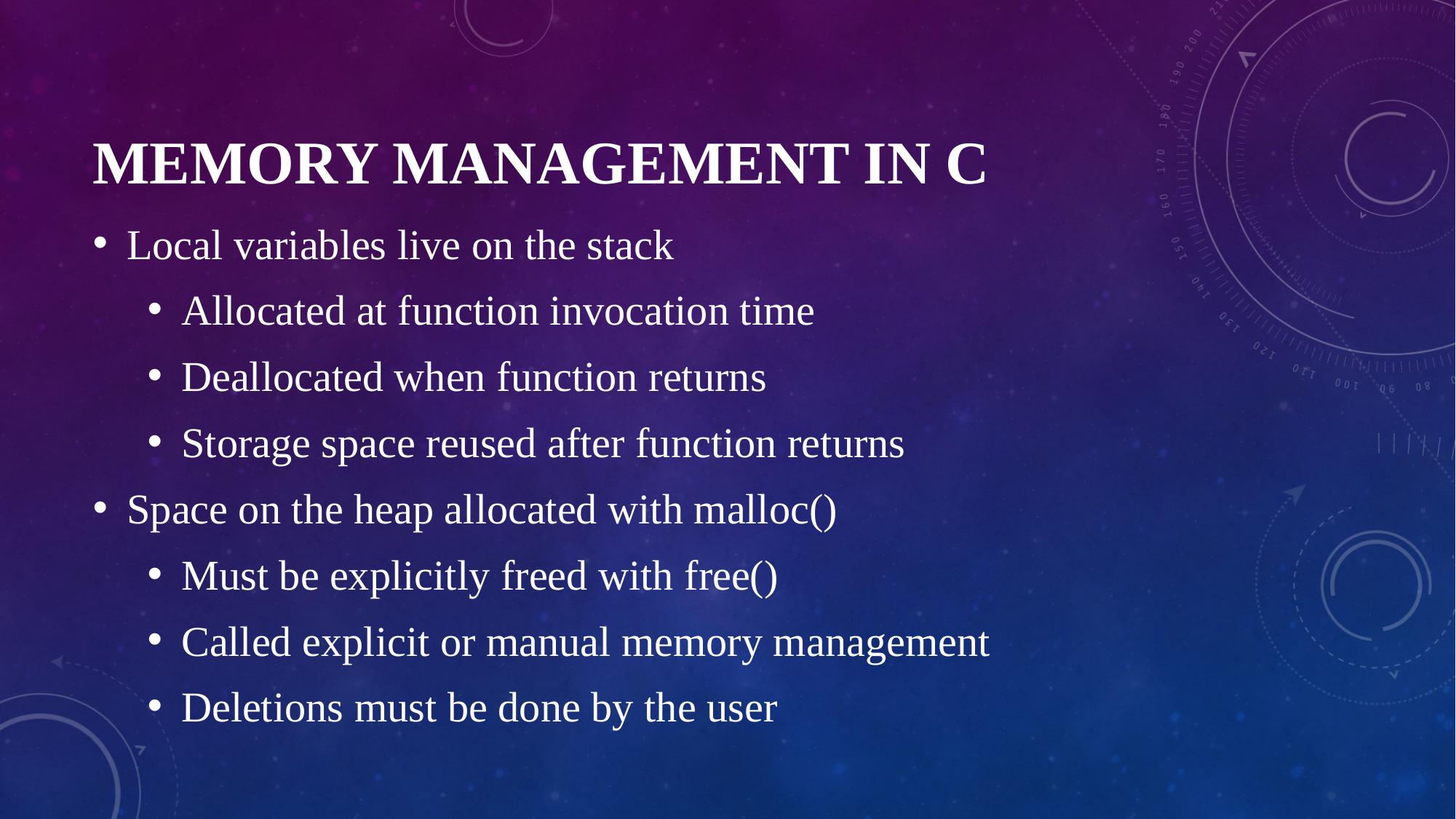

# Memory Management in C
Local variables live on the stack
Allocated at function invocation time
Deallocated when function returns
Storage space reused after function returns
Space on the heap allocated with malloc()
Must be explicitly freed with free()
Called explicit or manual memory management
Deletions must be done by the user